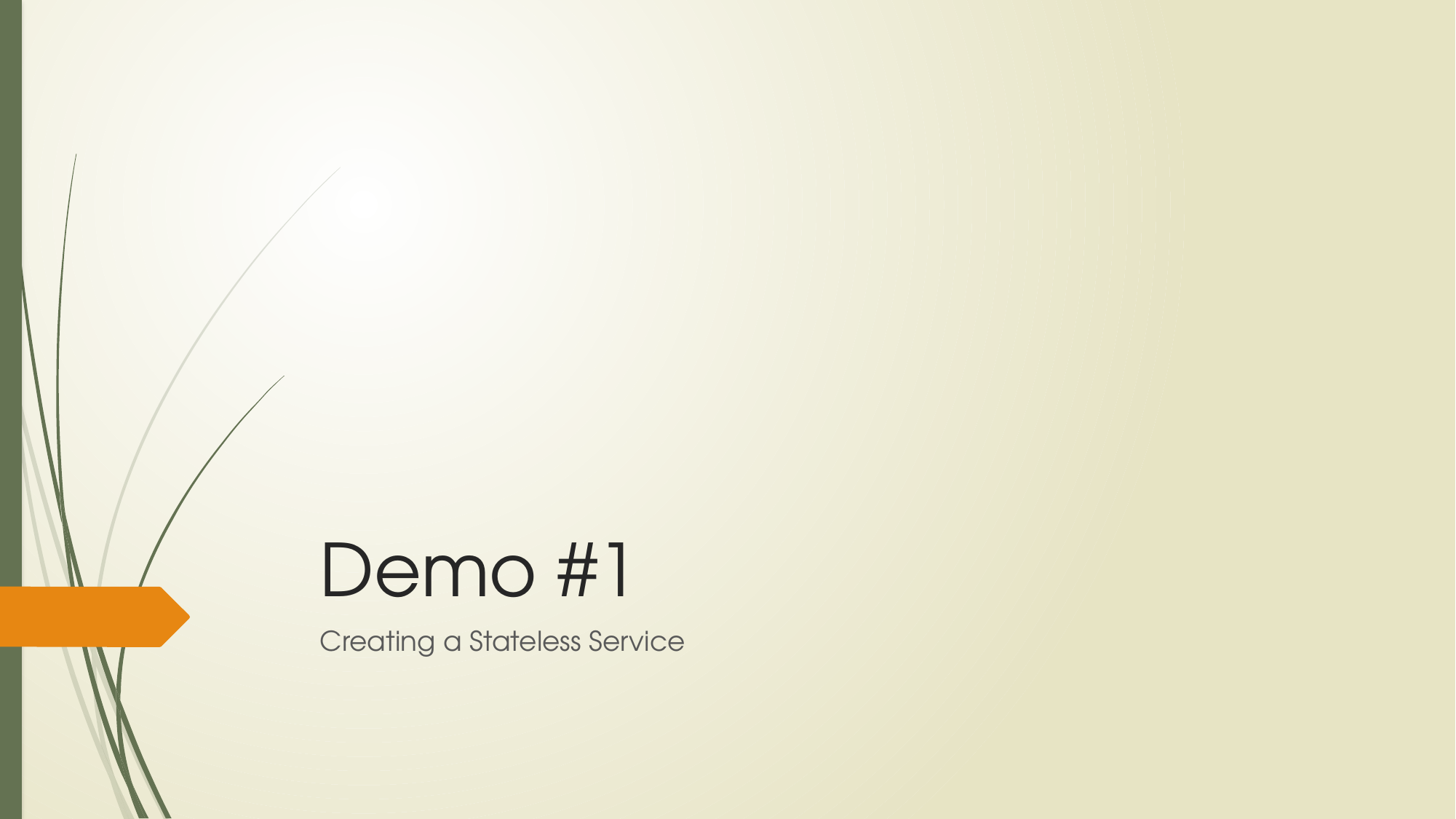

# Demo #1
Creating a Stateless Service